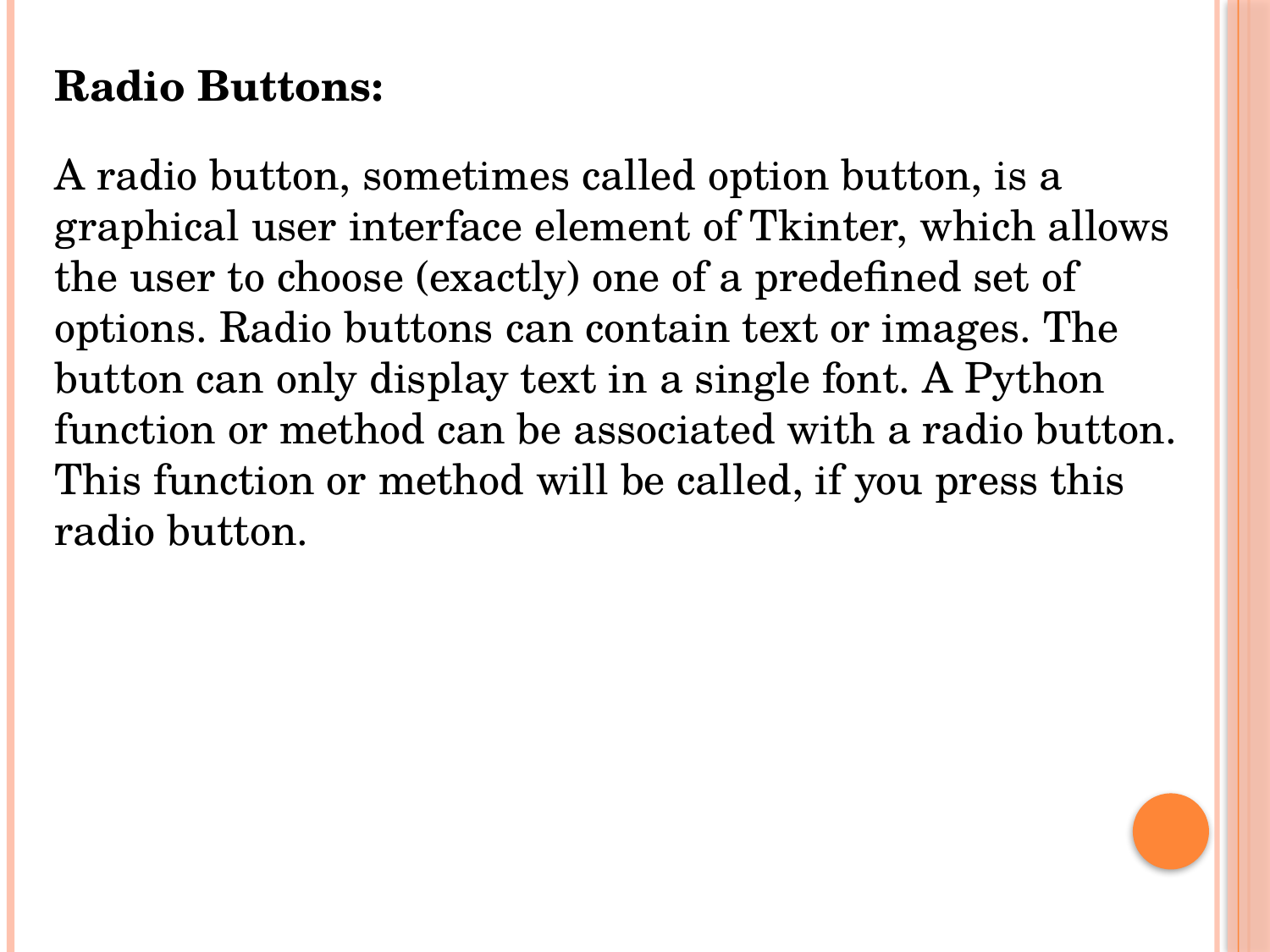

Radio Buttons:

A radio button, sometimes called option button, is a graphical user interface element of Tkinter, which allows the user to choose (exactly) one of a predefined set of options. Radio buttons can contain text or images. The button can only display text in a single font. A Python function or method can be associated with a radio button. This function or method will be called, if you press this radio button.